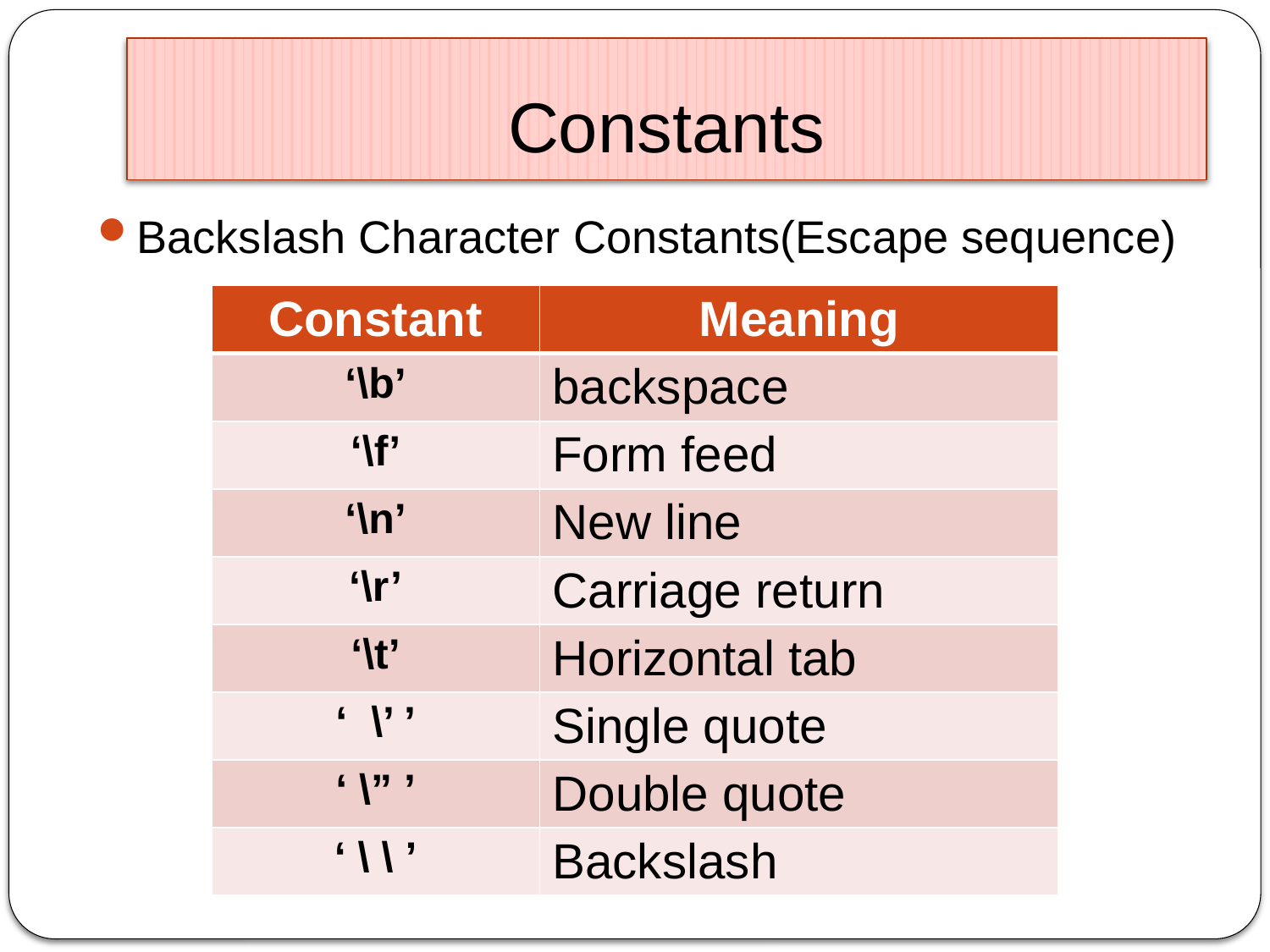

# Constants
Backslash Character Constants(Escape sequence)

| Constant | Meaning |
| --- | --- |
| ‘\b’ | backspace |
| ‘\f’ | Form feed |
| ‘\n’ | New line |
| ‘\r’ | Carriage return |
| ‘\t’ | Horizontal tab |
| ‘ \’ ’ | Single quote |
| ‘ \” ’ | Double quote |
| ‘ \ \ ’ | Backslash |